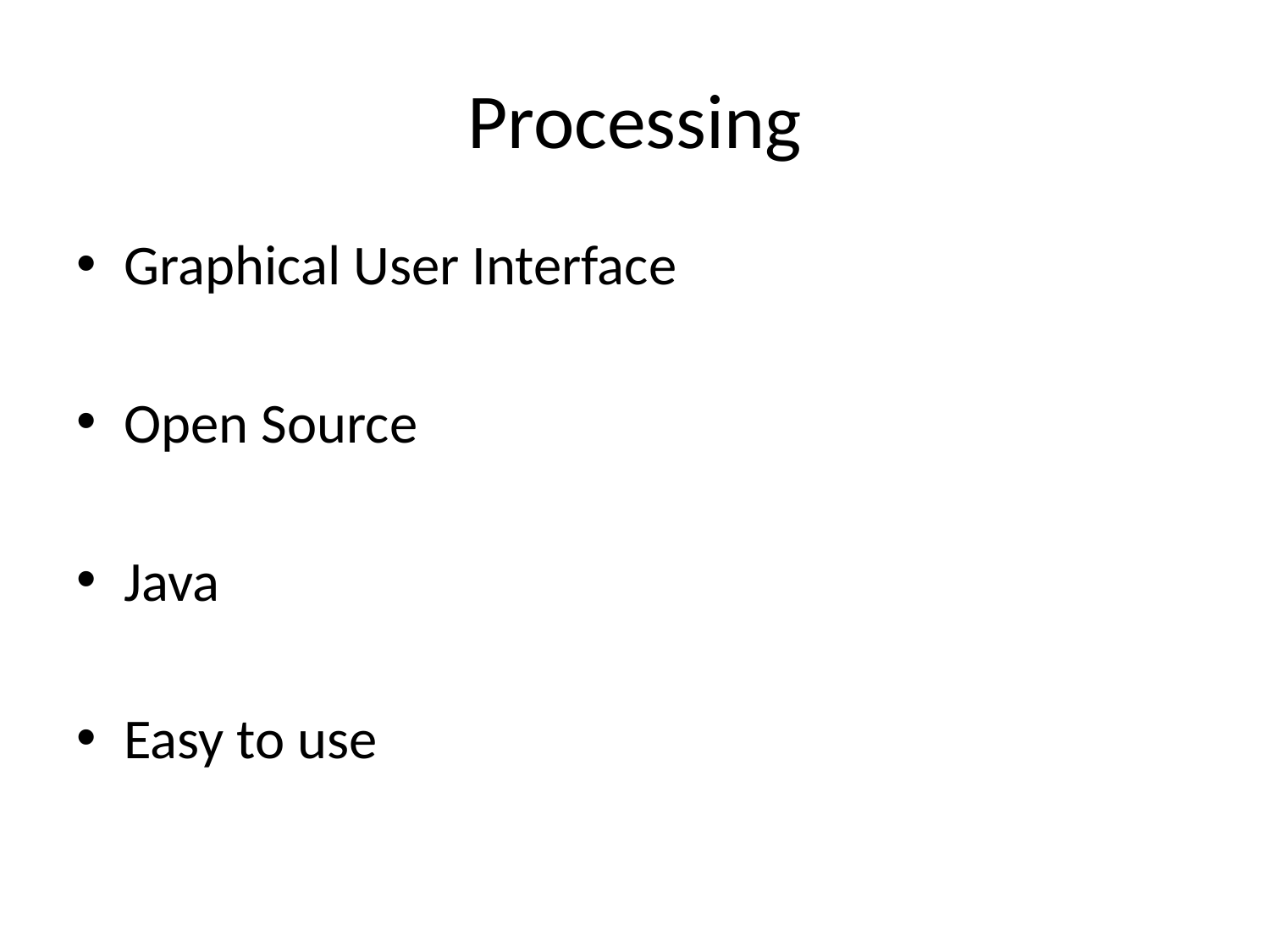

# Processing
Graphical User Interface

Open Source

Java

Easy to use